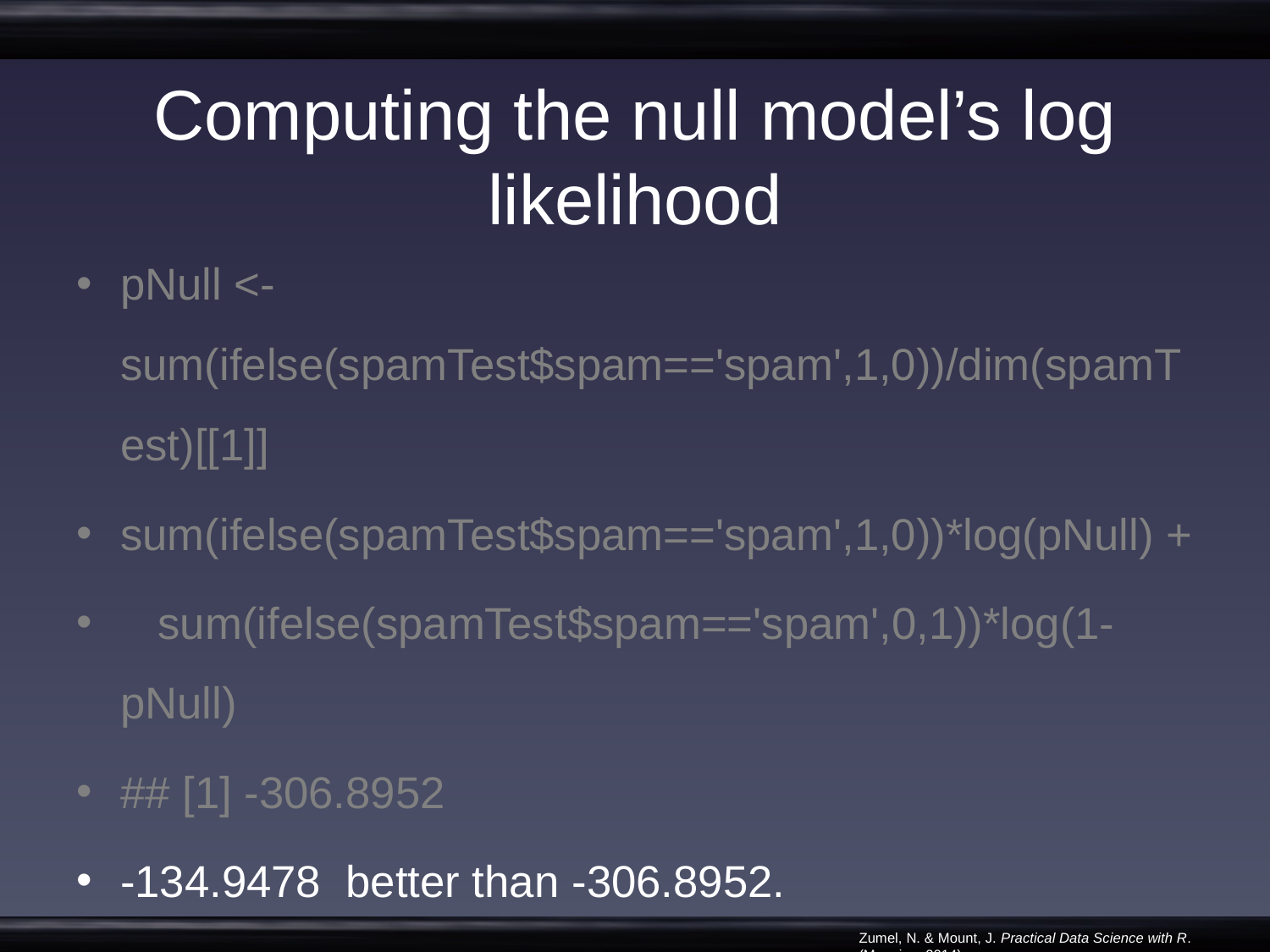

# Computing the null model’s log likelihood
pNull <- sum(ifelse(spamTest$spam=='spam',1,0))/dim(spamTest)[[1]]
sum(ifelse(spamTest$spam=='spam',1,0))*log(pNull) +
   sum(ifelse(spamTest$spam=='spam',0,1))*log(1-pNull)
## [1] -306.8952
-134.9478  better than -306.8952.